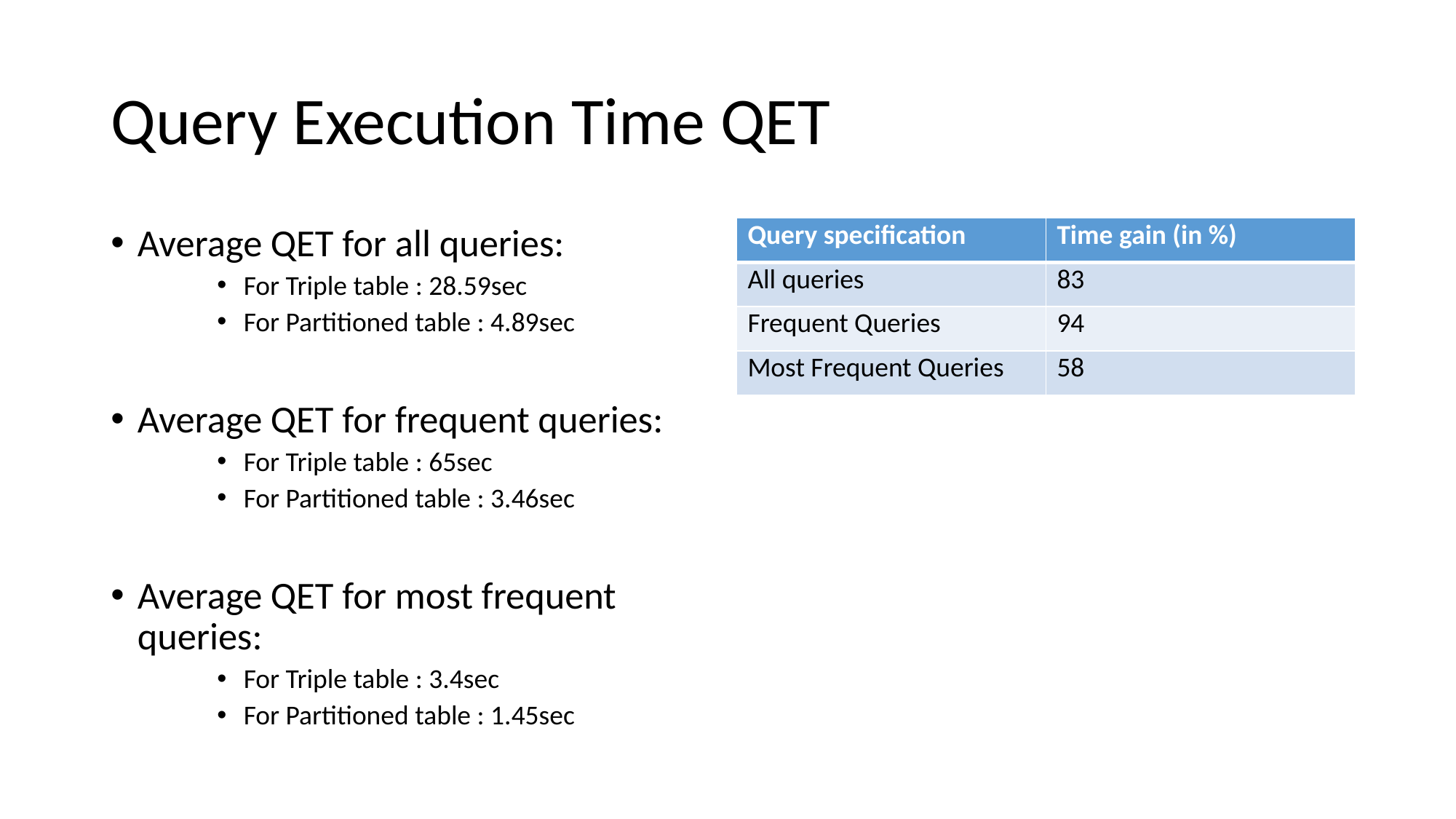

# Query Execution Time QET
Average QET for all queries:
For Triple table : 28.59sec
For Partitioned table : 4.89sec

Average QET for frequent queries:
For Triple table : 65sec
For Partitioned table : 3.46sec

Average QET for most frequent queries:
For Triple table : 3.4sec
For Partitioned table : 1.45sec

| Query specification | Time gain (in %) |
| --- | --- |
| All queries | 83 |
| Frequent Queries | 94 |
| Most Frequent Queries | 58 |